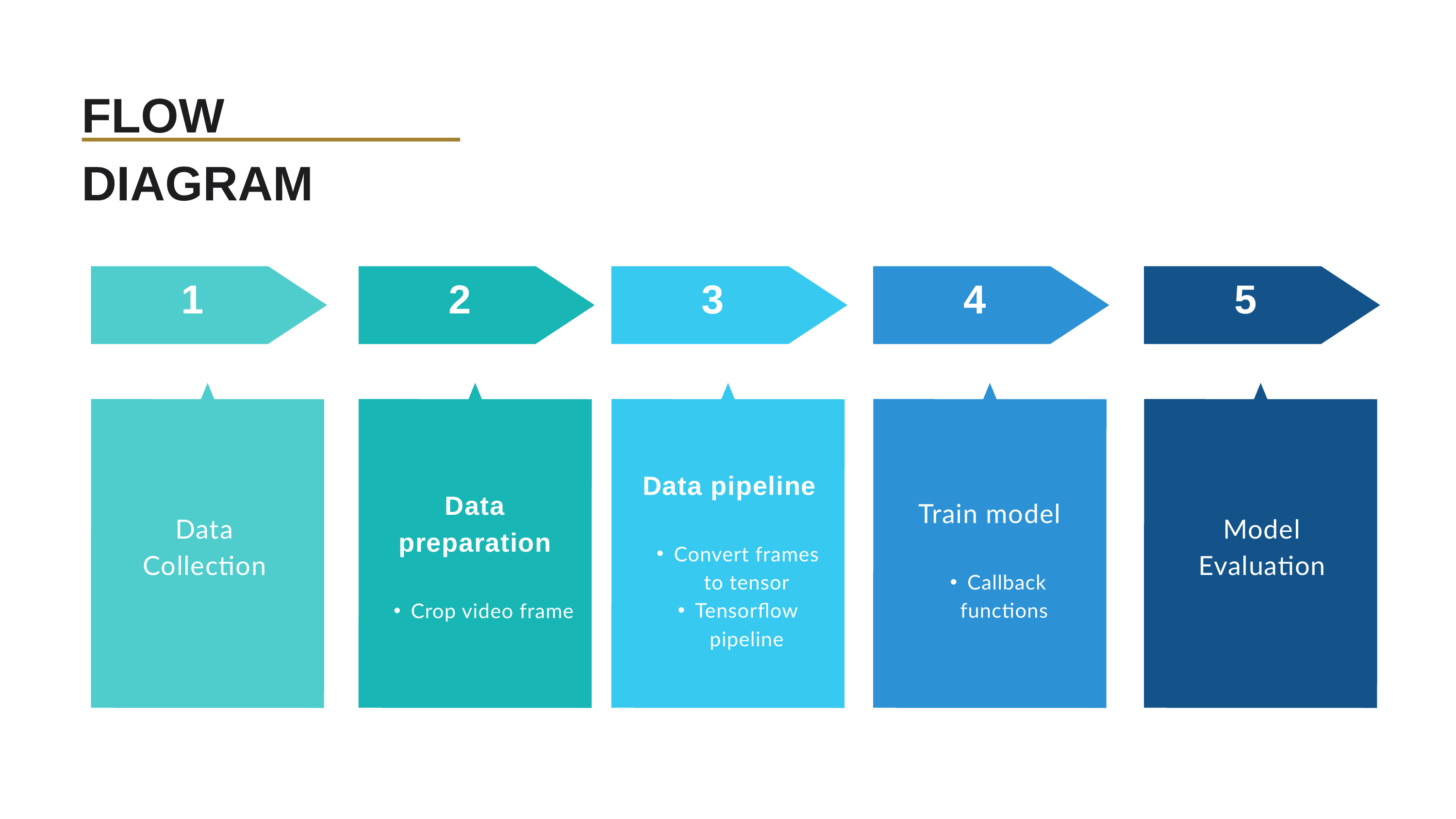

FLOW DIAGRAM

1

2

3

4

5

Data pipeline

Convert frames to tensor
Tensorflow pipeline
Data preparation

Crop video frame
Train model

Callback functions
Data Collection
Model Evaluation